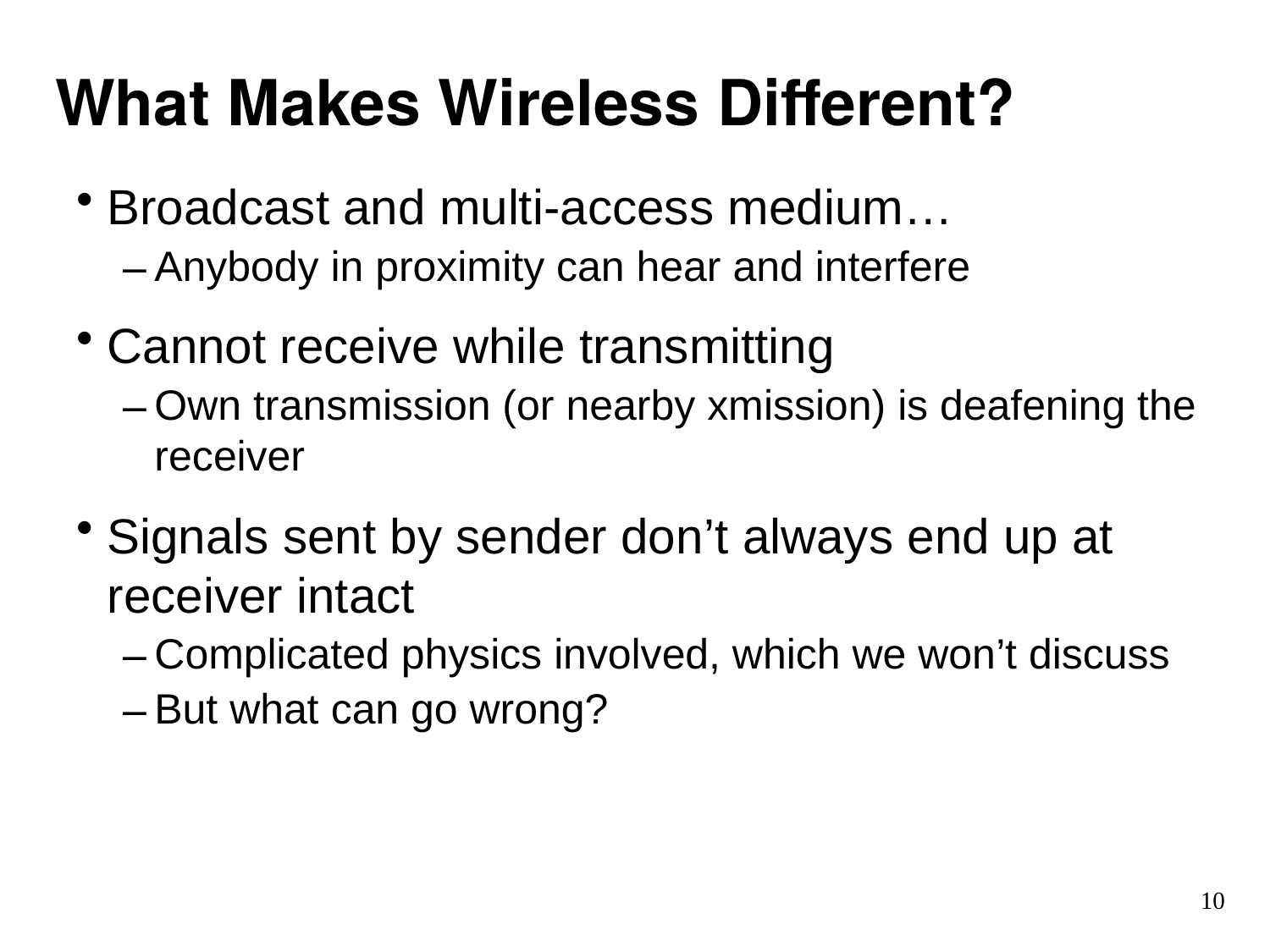

# What Makes Wireless Different?
Broadcast and multi-access medium…
Anybody in proximity can hear and interfere
Cannot receive while transmitting
Own transmission (or nearby xmission) is deafening the receiver
Signals sent by sender don’t always end up at receiver intact
Complicated physics involved, which we won’t discuss
But what can go wrong?
10